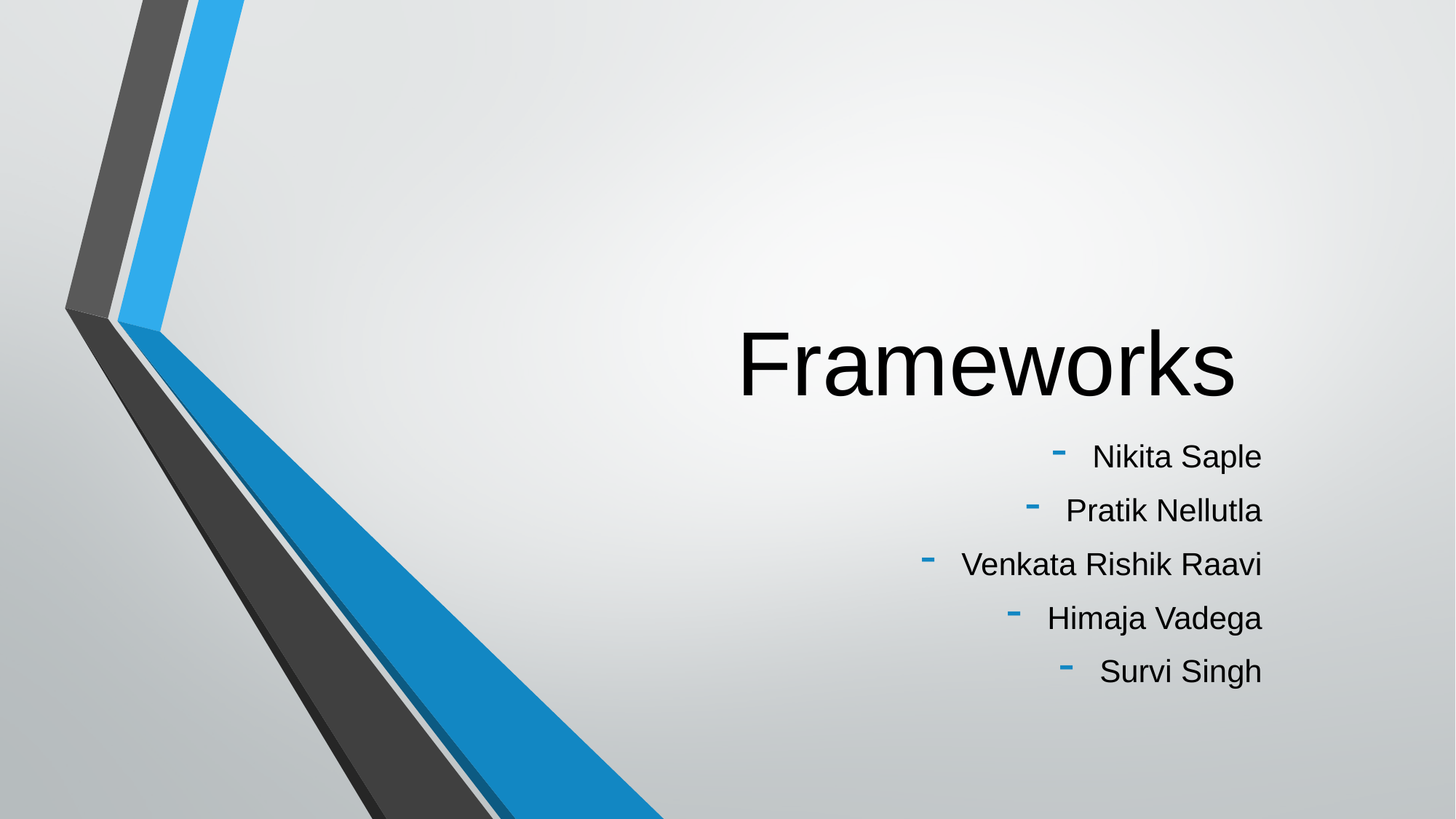

# Frameworks
Nikita Saple
Pratik Nellutla
Venkata Rishik Raavi
Himaja Vadega
Survi Singh